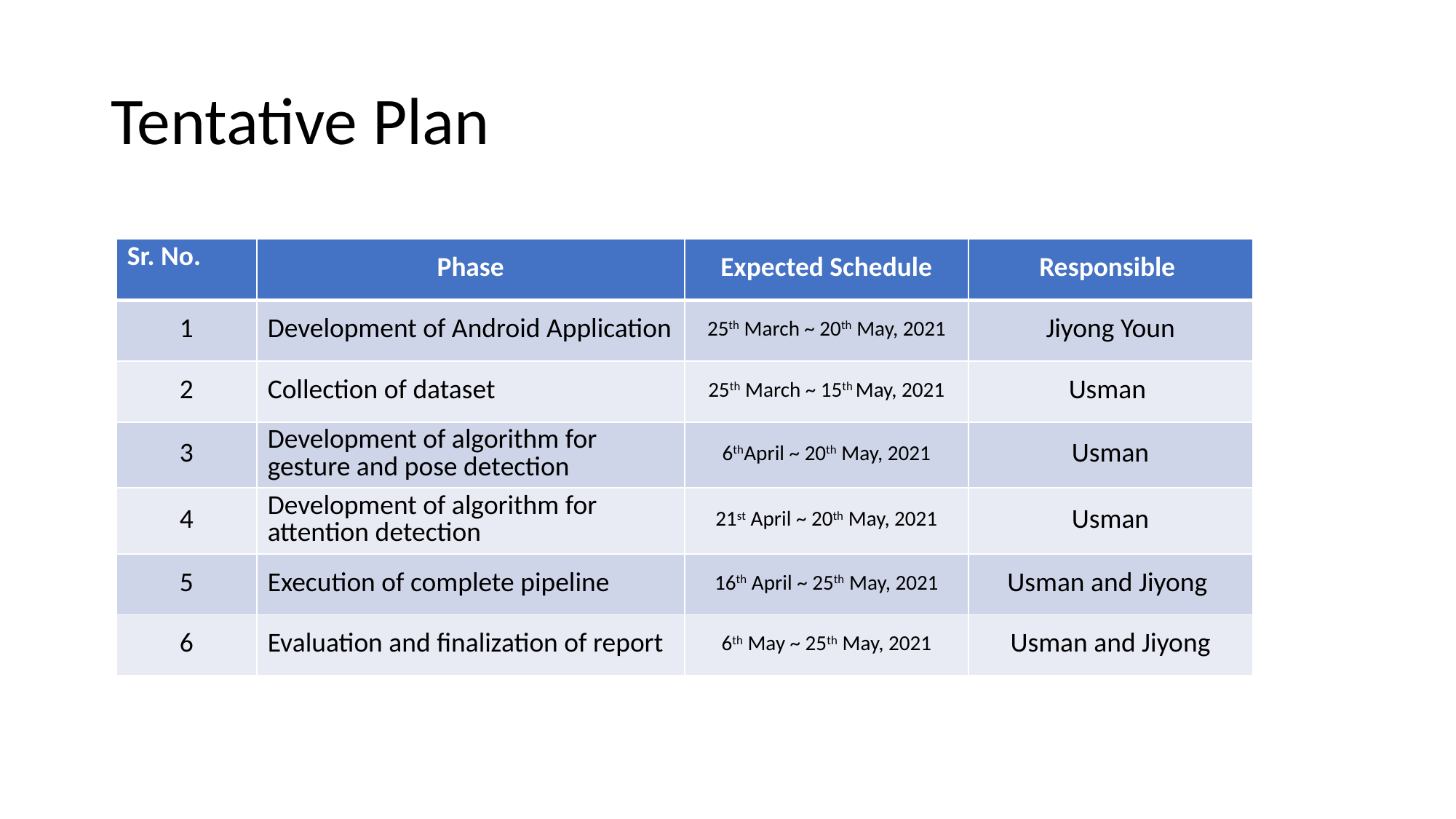

# Tentative Plan
| Sr. No. | Phase | Expected Schedule | Responsible |
| --- | --- | --- | --- |
| 1 | Development of Android Application | 25th March ~ 20th May, 2021 | Jiyong Youn |
| 2 | Collection of dataset | 25th March ~ 15th May, 2021 | Usman |
| 3 | Development of algorithm for gesture and pose detection | 6thApril ~ 20th May, 2021 | Usman |
| 4 | Development of algorithm for attention detection | 21st April ~ 20th May, 2021 | Usman |
| 5 | Execution of complete pipeline | 16th April ~ 25th May, 2021 | Usman and Jiyong |
| 6 | Evaluation and finalization of report | 6th May ~ 25th May, 2021 | Usman and Jiyong |